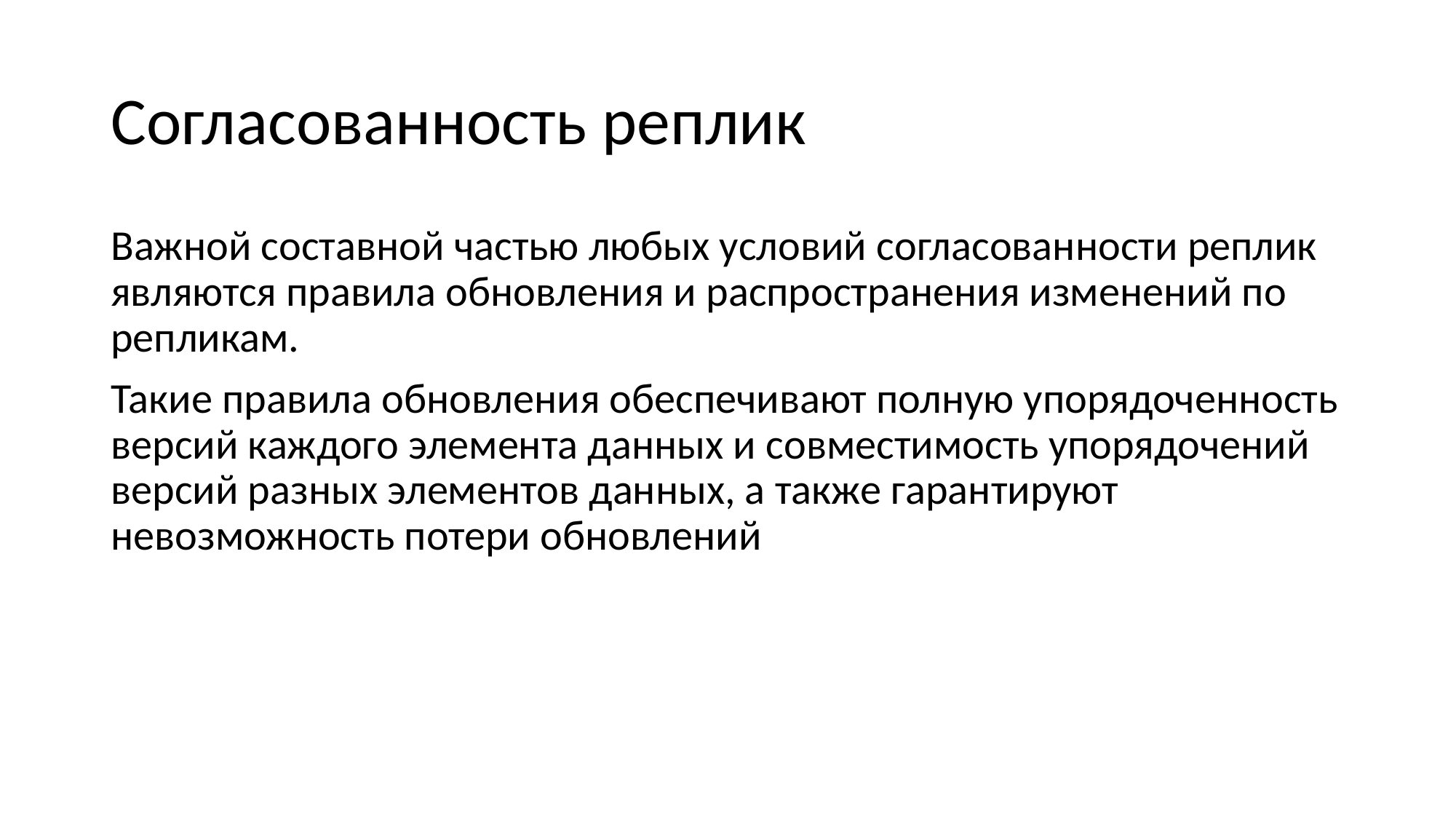

# Согласованность реплик
Важной составной частью любых условий согласованности реплик являются правила обновления и распространения изменений по репликам.
Такие правила обновления обеспечивают полную упорядоченность версий каждого элемента данных и совместимость упорядочений версий разных элементов данных, а также гарантируют невозможность потери обновлений